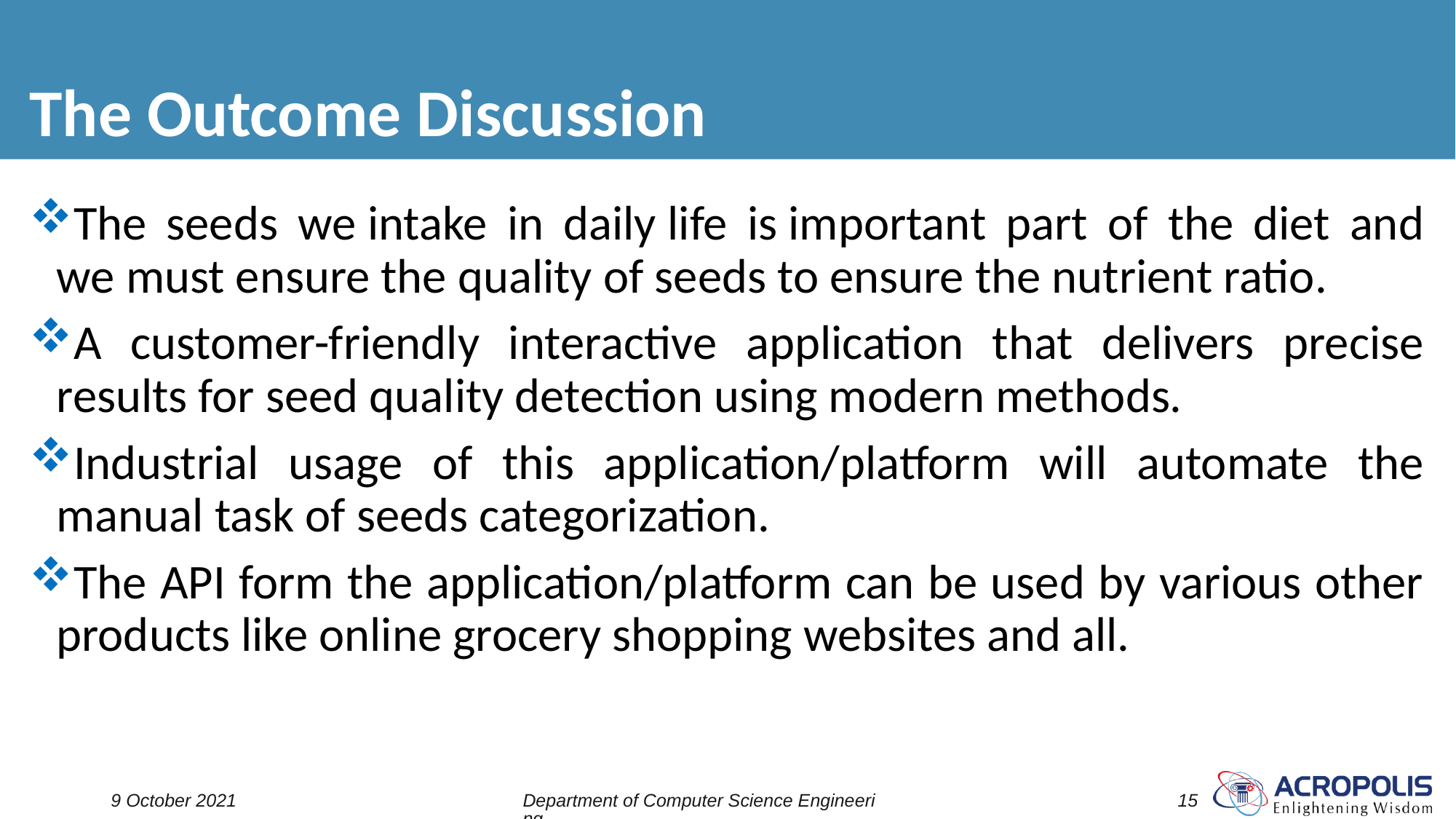

# The Outcome Discussion

The seeds we intake in daily life is important part of the diet and we must ensure the quality of seeds to ensure the nutrient ratio.
A customer-friendly interactive application that delivers precise results for seed quality detection using modern methods.
Industrial usage of this application/platform will automate the manual task of seeds categorization.
The API form the application/platform can be used by various other products like online grocery shopping websites and all.

9 October 2021
Department of Computer Science Engineering
15